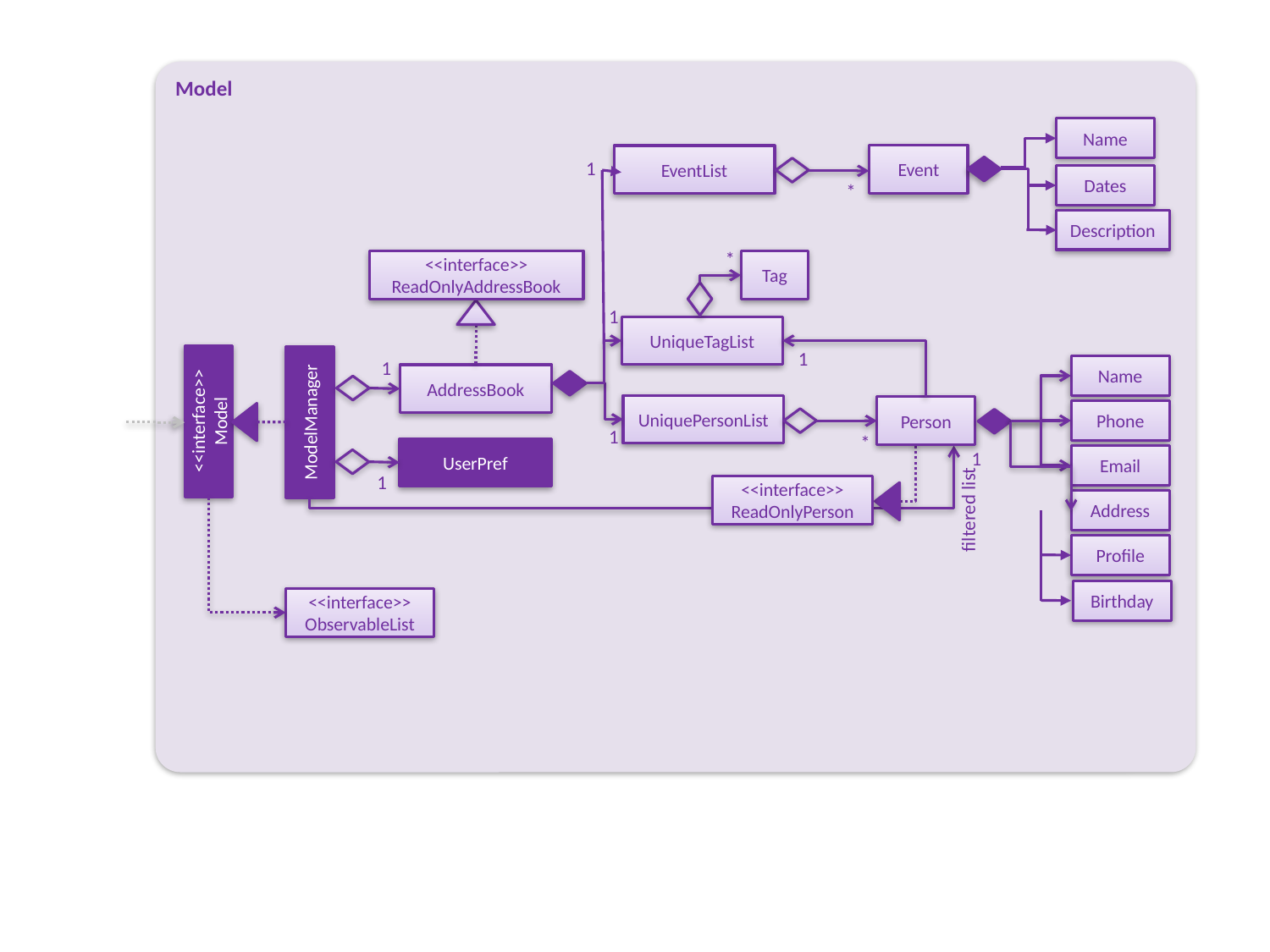

Model
Name
Event
EventList
1

Dates
*
Description
*
<<interface>>
ReadOnlyAddressBook
Tag

1
UniqueTagList
1
1
Name
AddressBook

UniquePersonList
Person
<<interface>>
Model
ModelManager
Phone

1
*
UserPref
Email
1

1
<<interface>>
ReadOnlyPerson

Address
filtered list
Profile
Birthday
<<interface>>
ObservableList